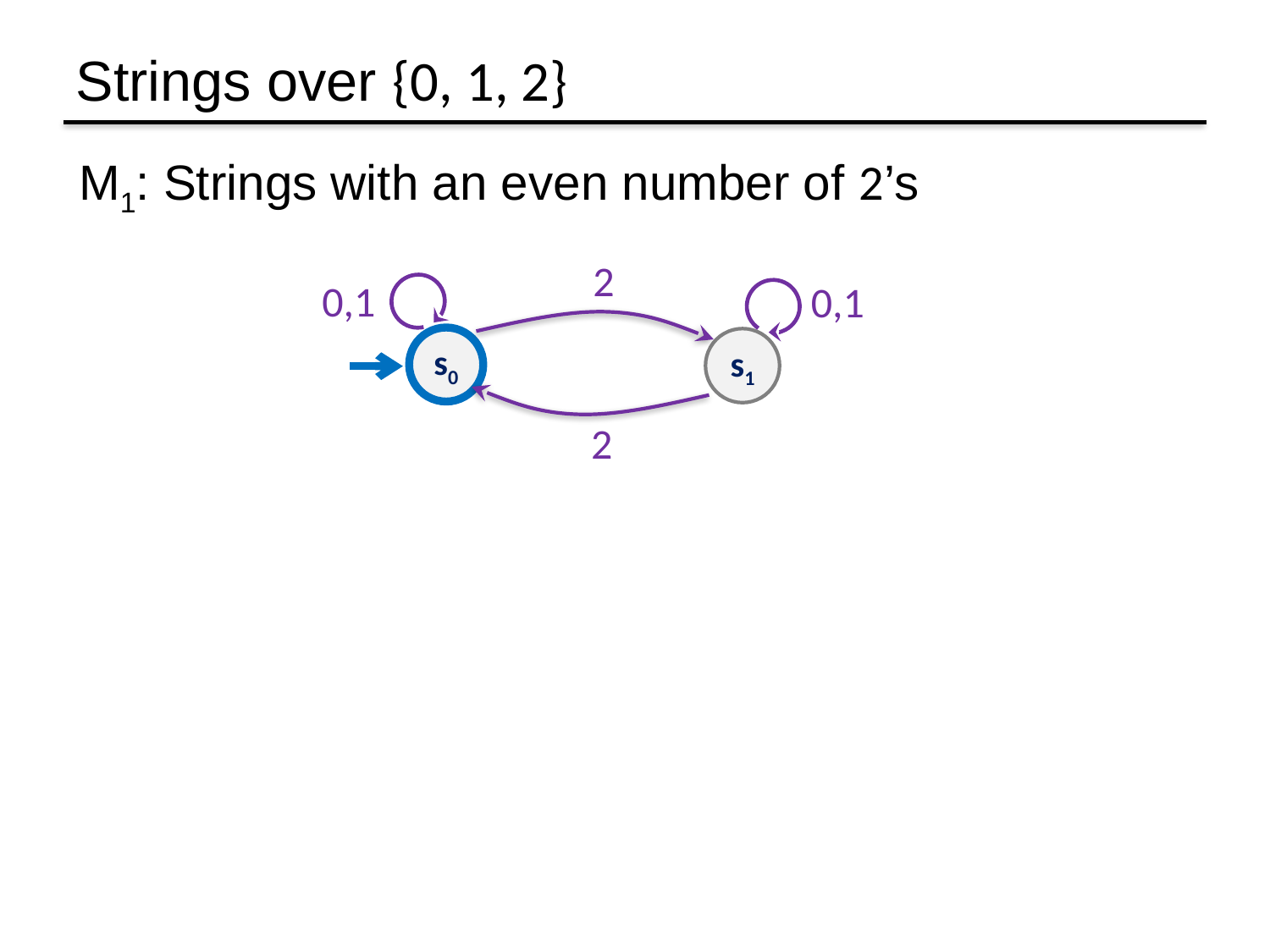

# Strings over {0, 1, 2}
M1: Strings with an even number of 2’s

2
0,1
0,1

s0
s1

2